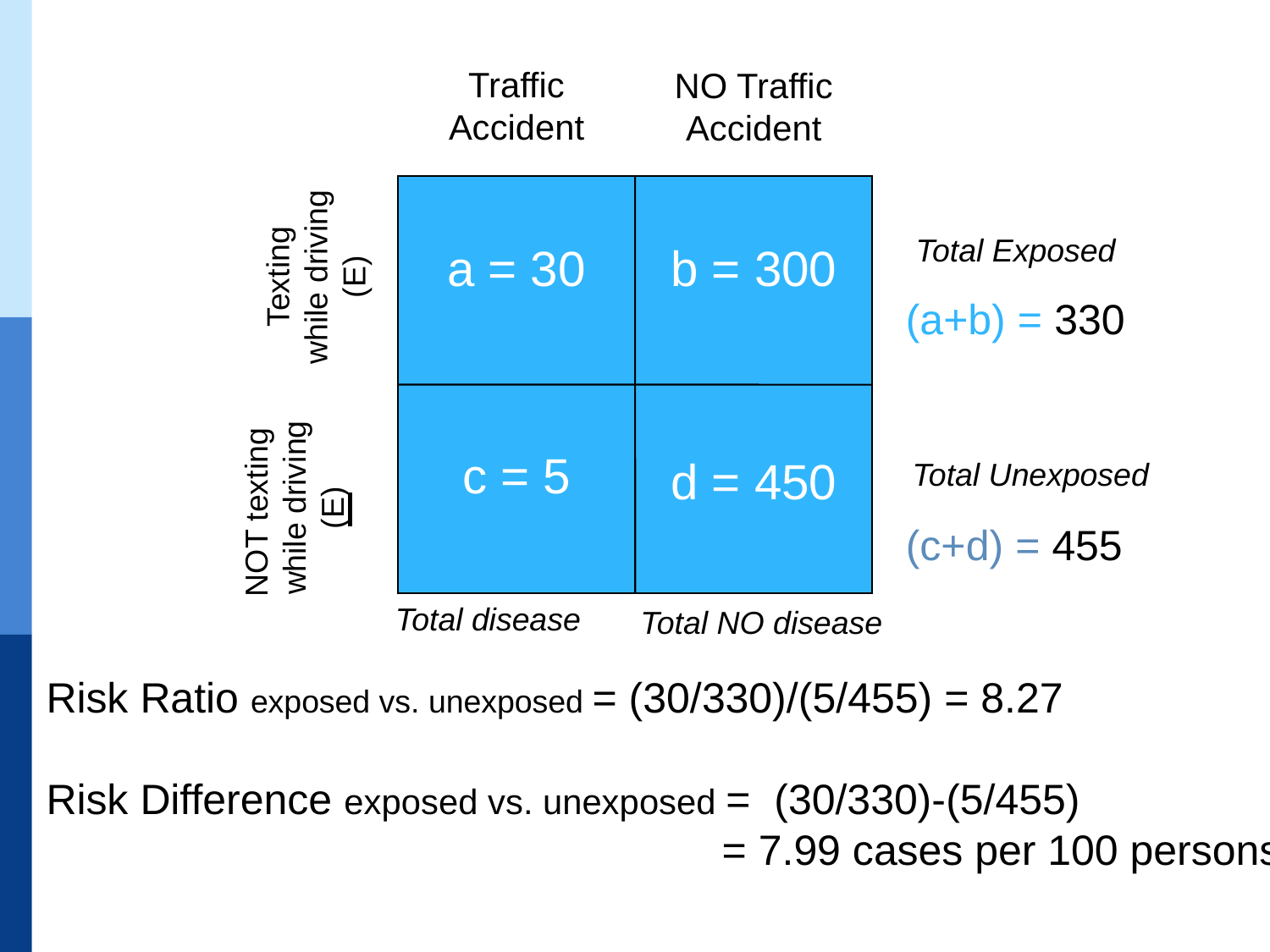

Traffic
Accident
NO Traffic
Accident

Texting
while driving
(E)
Total Exposed
a = 30
b = 300
(a+b) = 330

c = 5
NOT texting
while driving
(E)
d = 450
Total Unexposed
(c+d) = 455
Total disease
Total NO disease
Risk Ratio exposed vs. unexposed = (30/330)/(5/455) = 8.27

Risk Difference exposed vs. unexposed =  (30/330)-(5/455)
                                                         = 7.99 cases per 100 persons